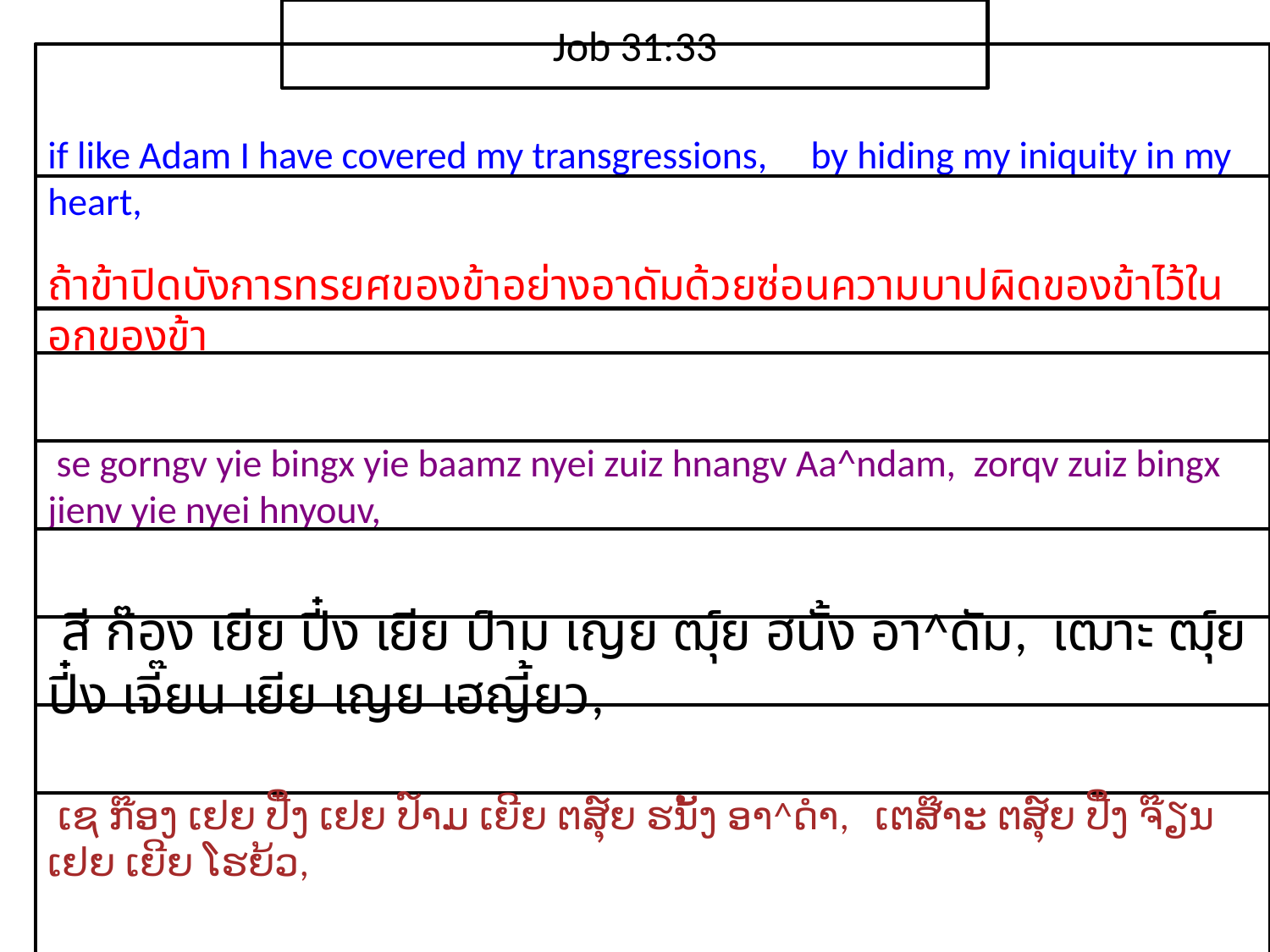

Job 31:33
if like Adam I have covered my transgressions,     by hiding my iniquity in my heart,
ถ้า​ข้า​ปิดบัง​การ​ทรยศ​ของ​ข้า​อย่าง​อาดัมด้วย​ซ่อน​ความ​บาป​ผิด​ของ​ข้า​ไว้​ใน​อก​ของ​ข้า
 se gorngv yie bingx yie baamz nyei zuiz hnangv Aa^ndam,  zorqv zuiz bingx jienv yie nyei hnyouv,
 สี ก๊อง เยีย ปี๋ง เยีย ป์าม เญย ฒุ์ย ฮนั้ง อา^ดัม,  เฒาะ ฒุ์ย ปี๋ง เจี๊ยน เยีย เญย เฮญี้ยว,
 ເຊ ກ໊ອງ ເຢຍ ປີ໋ງ ເຢຍ ປ໌າມ ເຍີຍ ຕສຸ໌ຍ ຮນັ້ງ ອາ^ດຳ,   ເຕສ໊າະ ຕສຸ໌ຍ ປີ໋ງ ຈ໊ຽນ ເຢຍ ເຍີຍ ໂຮຍ້ວ,